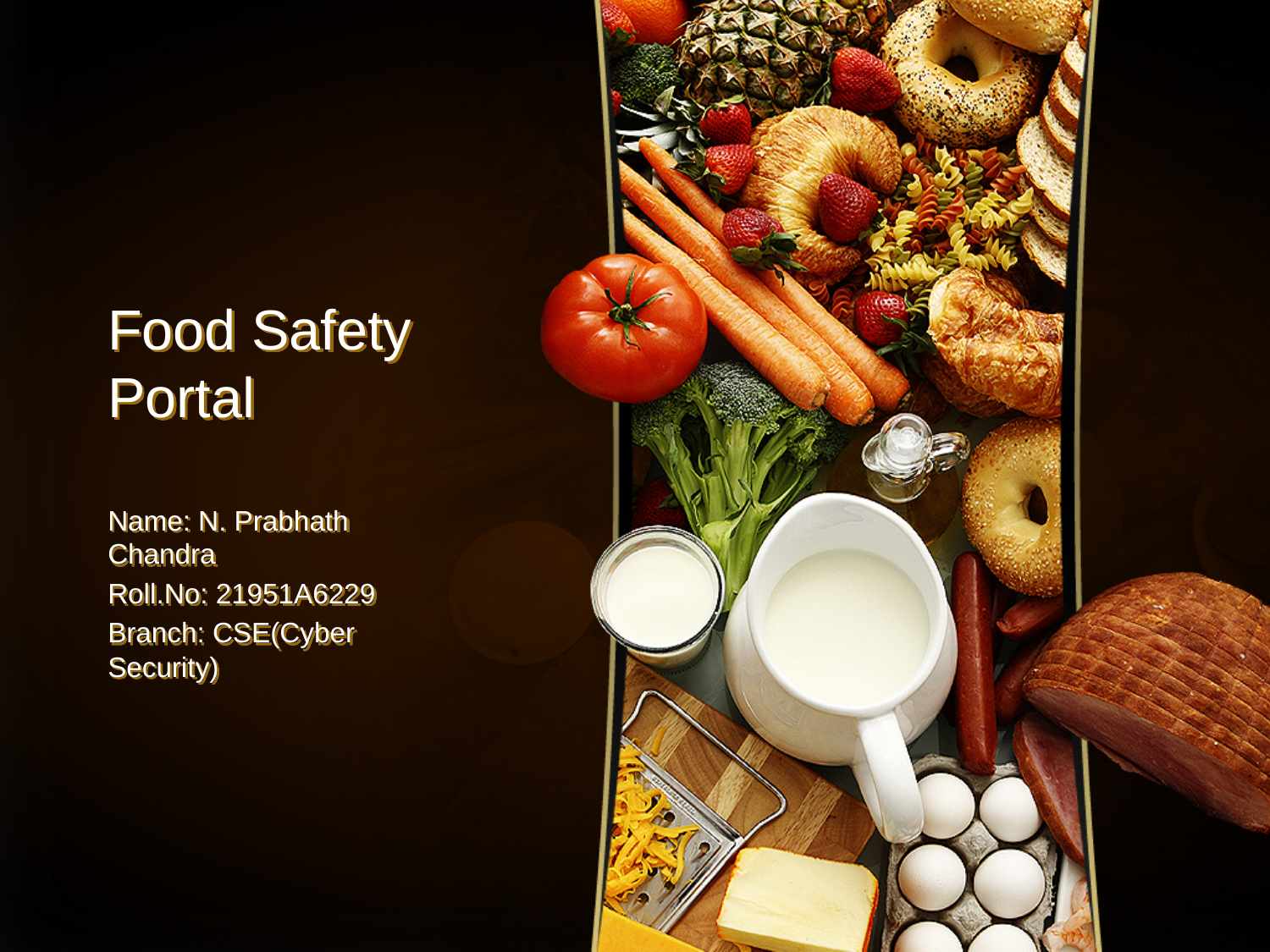

# Food Safety Portal
Name: N. Prabhath Chandra
Roll.No: 21951A6229
Branch: CSE(Cyber Security)